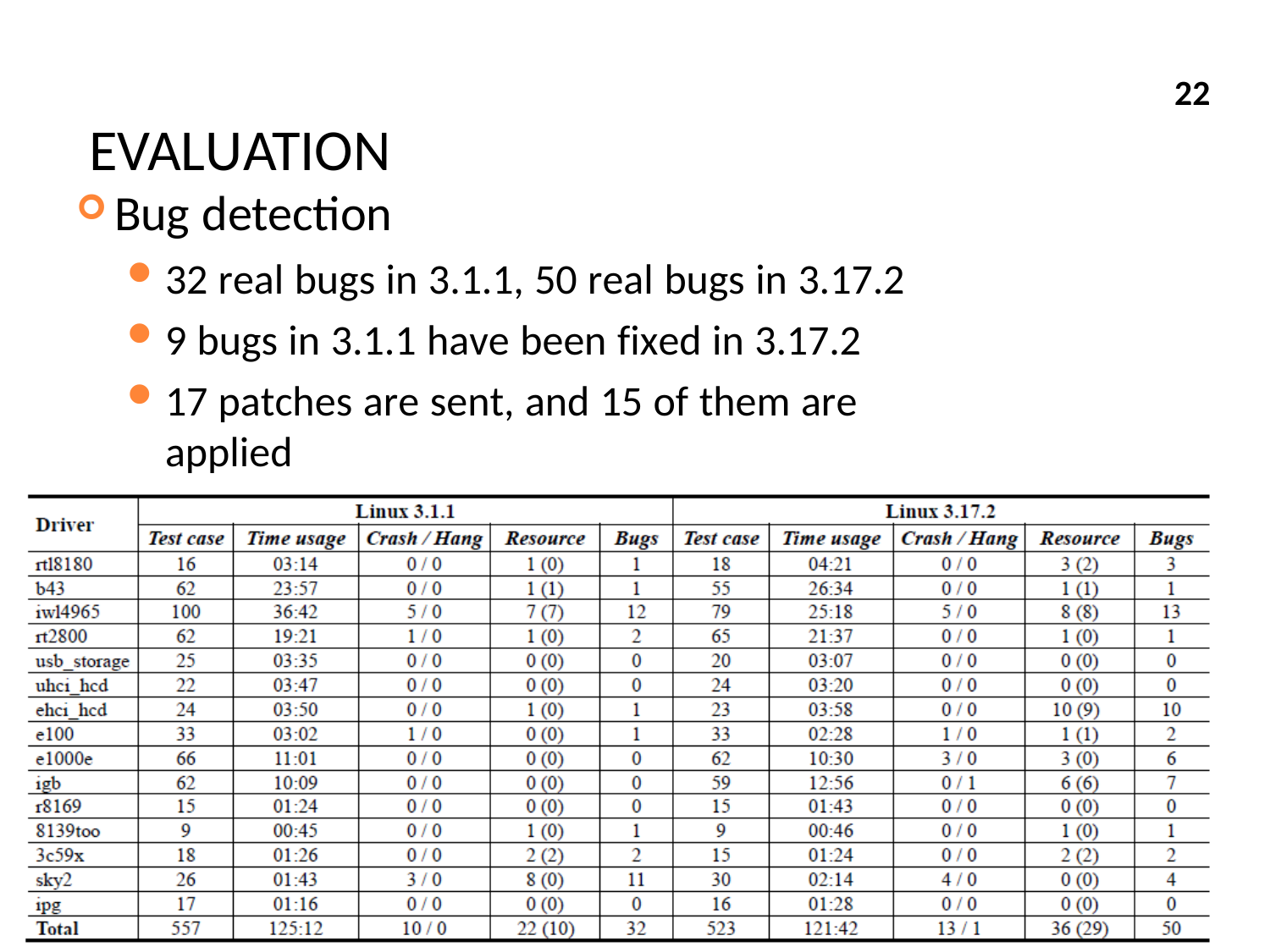

# EVALUATION
22
Bug detection
32 real bugs in 3.1.1, 50 real bugs in 3.17.2
9 bugs in 3.1.1 have been fixed in 3.17.2
17 patches are sent, and 15 of them are applied
Many resource-release omissions